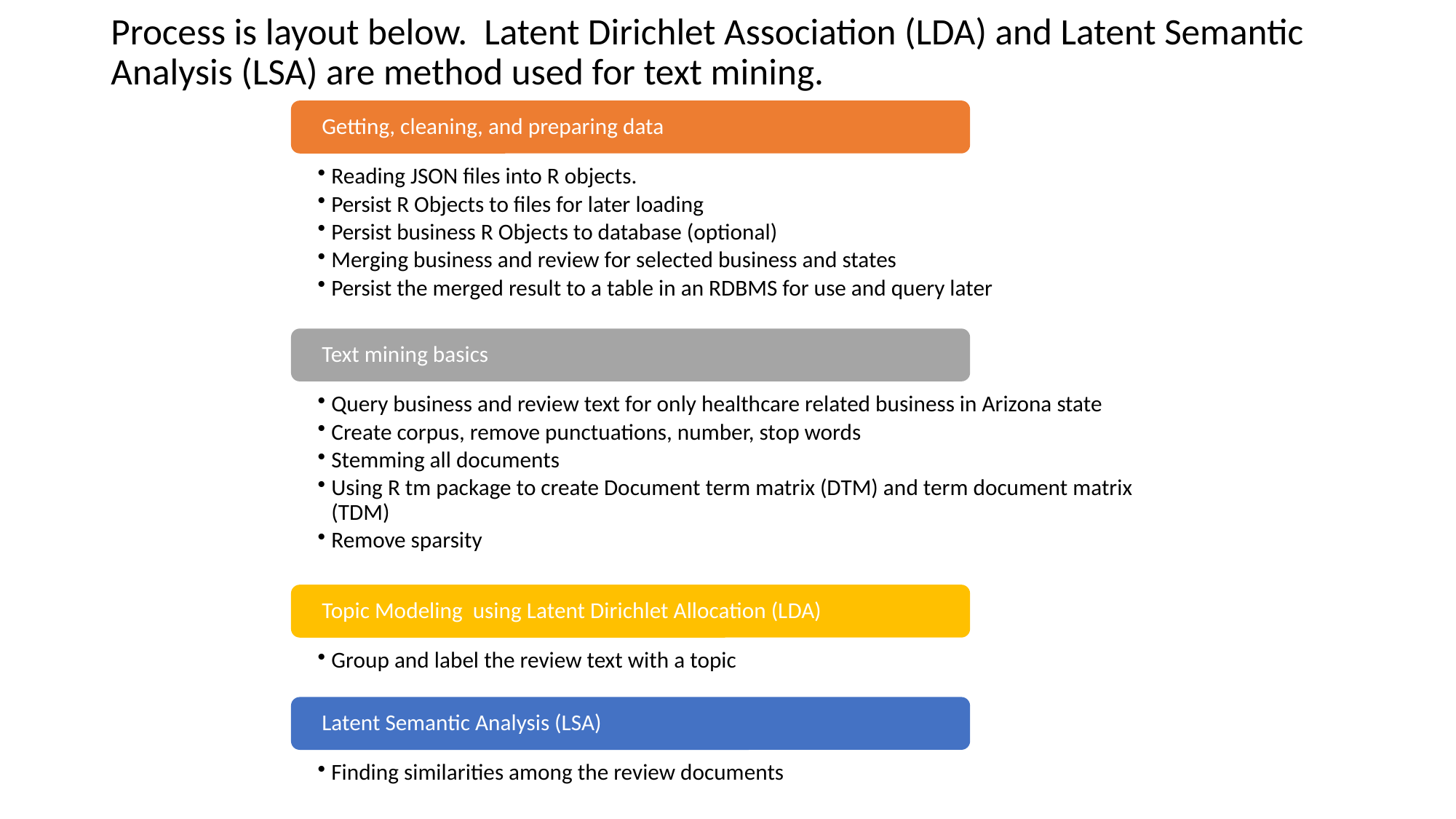

# Process is layout below.  Latent Dirichlet Association (LDA) and Latent Semantic Analysis (LSA) are method used for text mining.
Reading JSON files into R objects.
Persist R Objects to files for later loading
Persist business R Objects to database (optional)
Merging business and review for selected business and states
Persist the merged result to a table in an RDBMS for use and query later
Getting, cleaning, and preparing data
Query business and review text for only healthcare related business in Arizona state
Create corpus, remove punctuations, number, stop words
Stemming all documents
Using R tm package to create Document term matrix (DTM) and term document matrix (TDM)
Remove sparsity
Text mining basics
Group and label the review text with a topic
Topic Modeling  using Latent Dirichlet Allocation (LDA)
Finding similarities among the review documents
Latent Semantic Analysis (LSA)